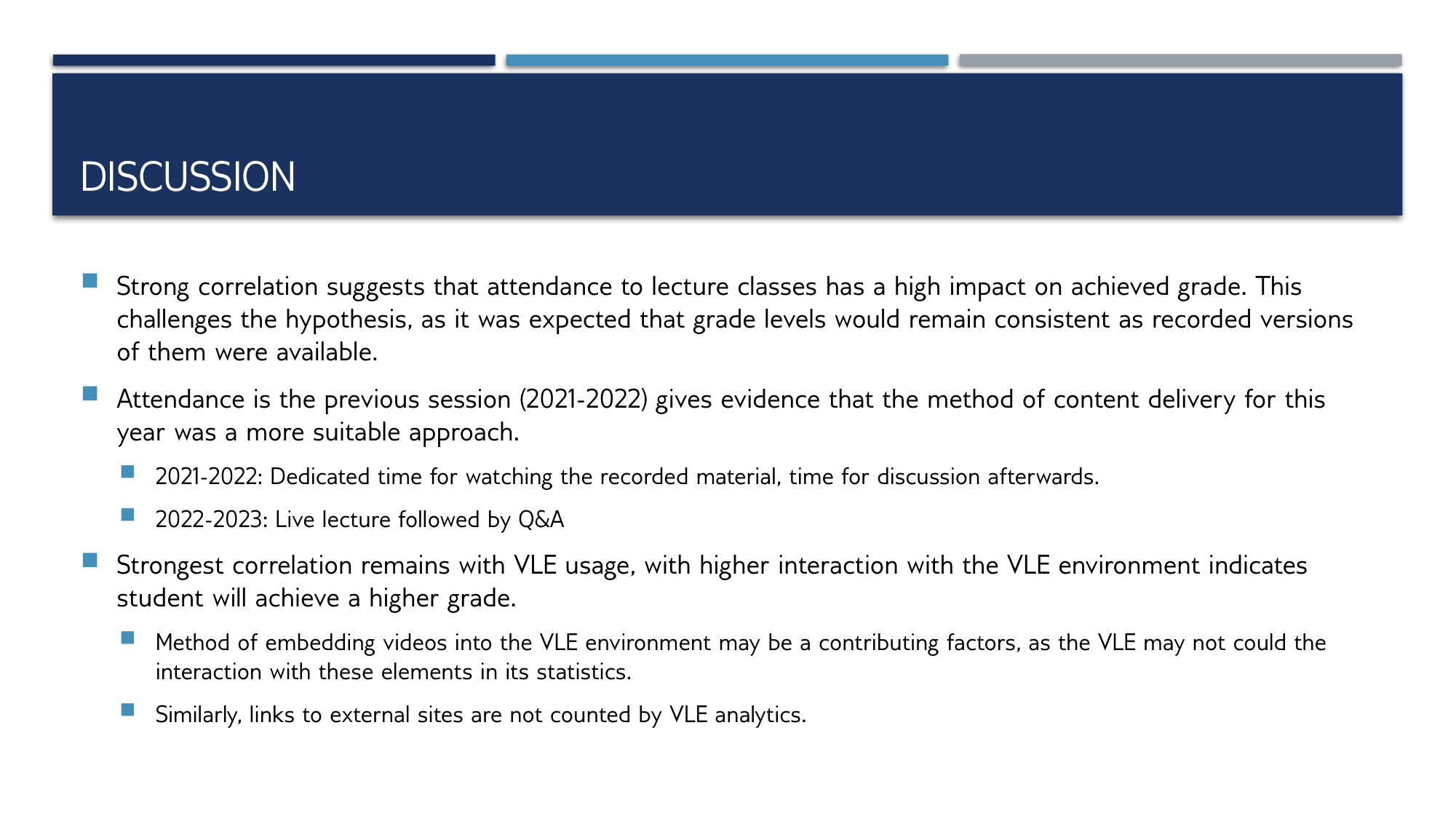

# Discussion
Strong correlation suggests that attendance to lecture classes has a high impact on achieved grade. This challenges the hypothesis, as it was expected that grade levels would remain consistent as recorded versions of them were available.
Attendance is the previous session (2021-2022) gives evidence that the method of content delivery for this year was a more suitable approach.
2021-2022: Dedicated time for watching the recorded material, time for discussion afterwards.
2022-2023: Live lecture followed by Q&A
Strongest correlation remains with VLE usage, with higher interaction with the VLE environment indicates student will achieve a higher grade.
Method of embedding videos into the VLE environment may be a contributing factors, as the VLE may not could the interaction with these elements in its statistics.
Similarly, links to external sites are not counted by VLE analytics.